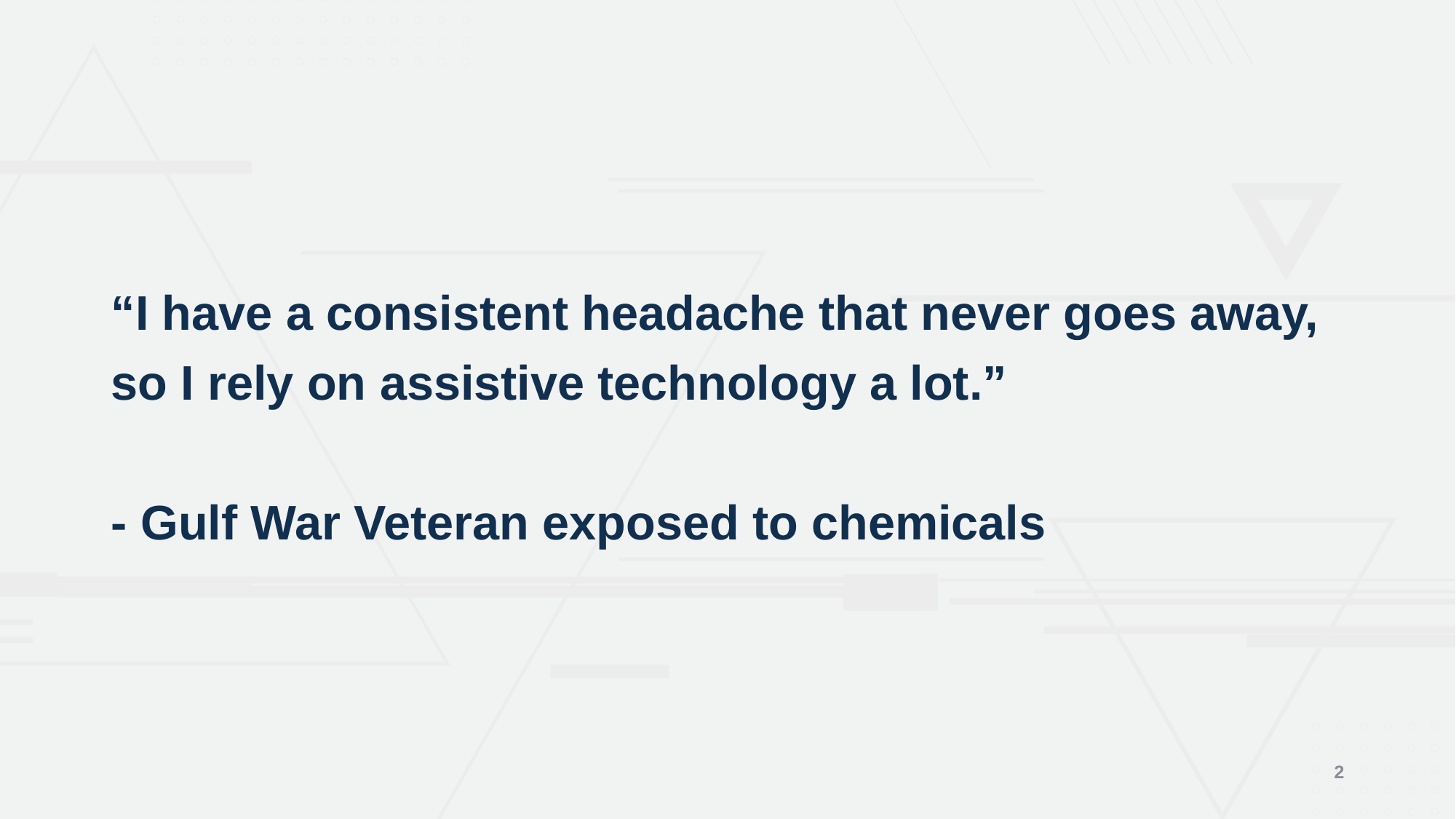

# “I have a consistent headache that never goes away, so I rely on assistive technology a lot.” - Gulf War Veteran exposed to chemicals
2